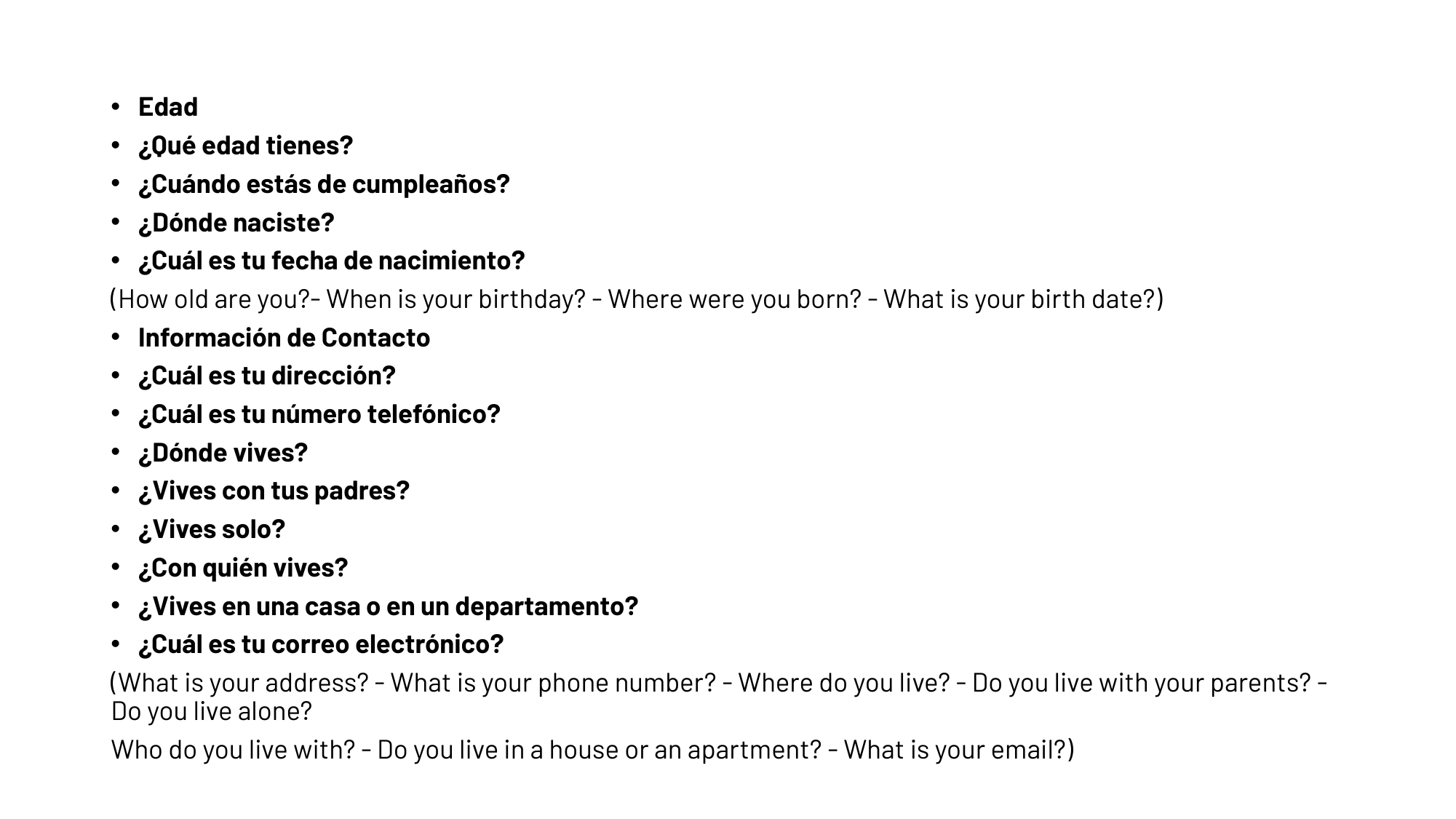

Edad
¿Qué edad tienes?
¿Cuándo estás de cumpleaños?
¿Dónde naciste?
¿Cuál es tu fecha de nacimiento?
(How old are you?- When is your birthday? - Where were you born? - What is your birth date?)
Información de Contacto
¿Cuál es tu dirección?
¿Cuál es tu número telefónico?
¿Dónde vives?
¿Vives con tus padres?
¿Vives solo?
¿Con quién vives?
¿Vives en una casa o en un departamento?
¿Cuál es tu correo electrónico?
(What is your address? - What is your phone number? - Where do you live? - Do you live with your parents? - Do you live alone?
Who do you live with? - Do you live in a house or an apartment? - What is your email?)